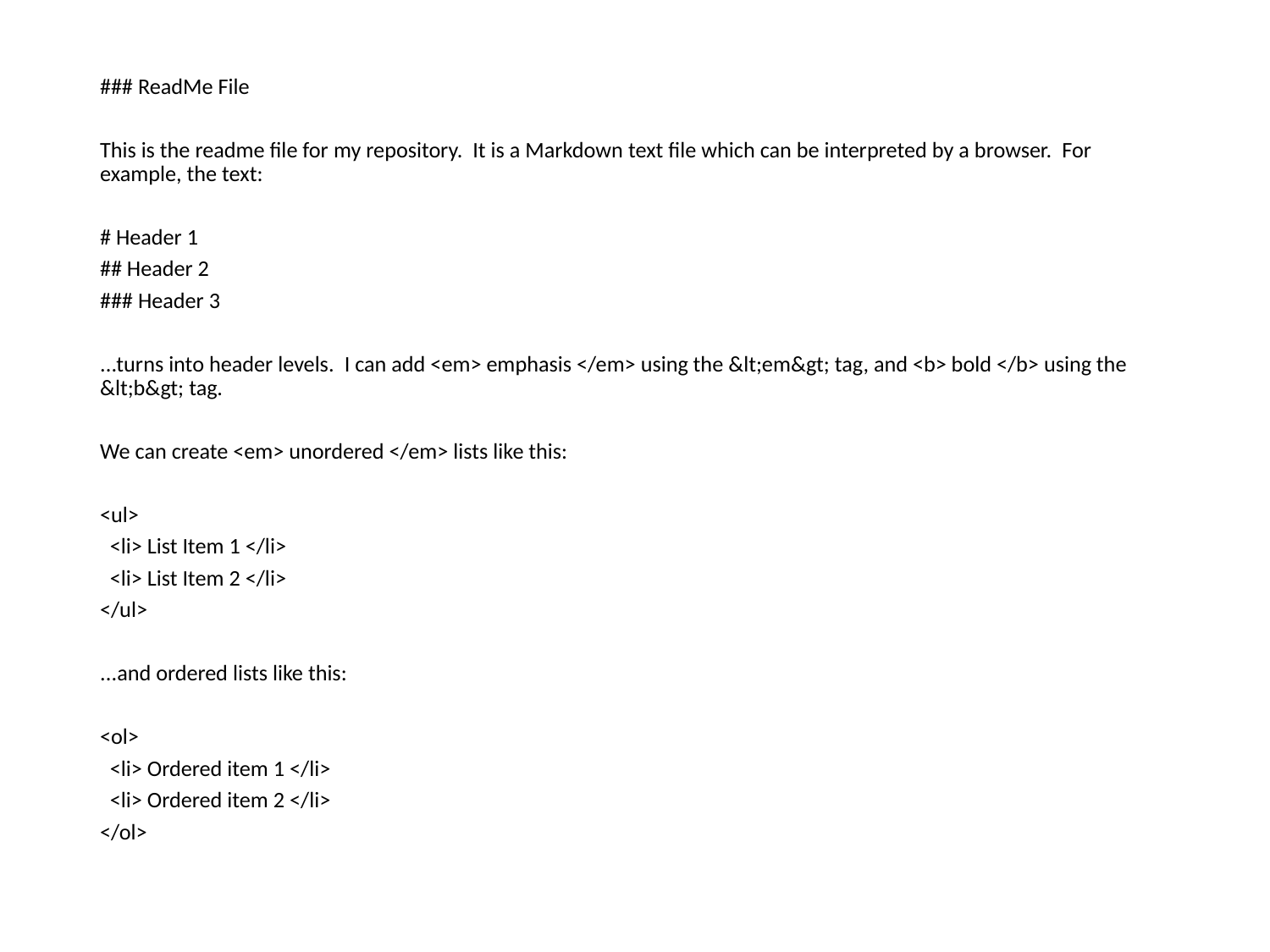

### ReadMe File

This is the readme file for my repository.  It is a Markdown text file which can be interpreted by a browser.  For example, the text:

# Header 1
## Header 2
### Header 3

...turns into header levels.  I can add <em> emphasis </em> using the &lt;em&gt; tag, and <b> bold </b> using the &lt;b&gt; tag.

We can create <em> unordered </em> lists like this:

<ul>
  <li> List Item 1 </li>
  <li> List Item 2 </li>
</ul>

...and ordered lists like this:

<ol>
  <li> Ordered item 1 </li>
  <li> Ordered item 2 </li>
</ol>